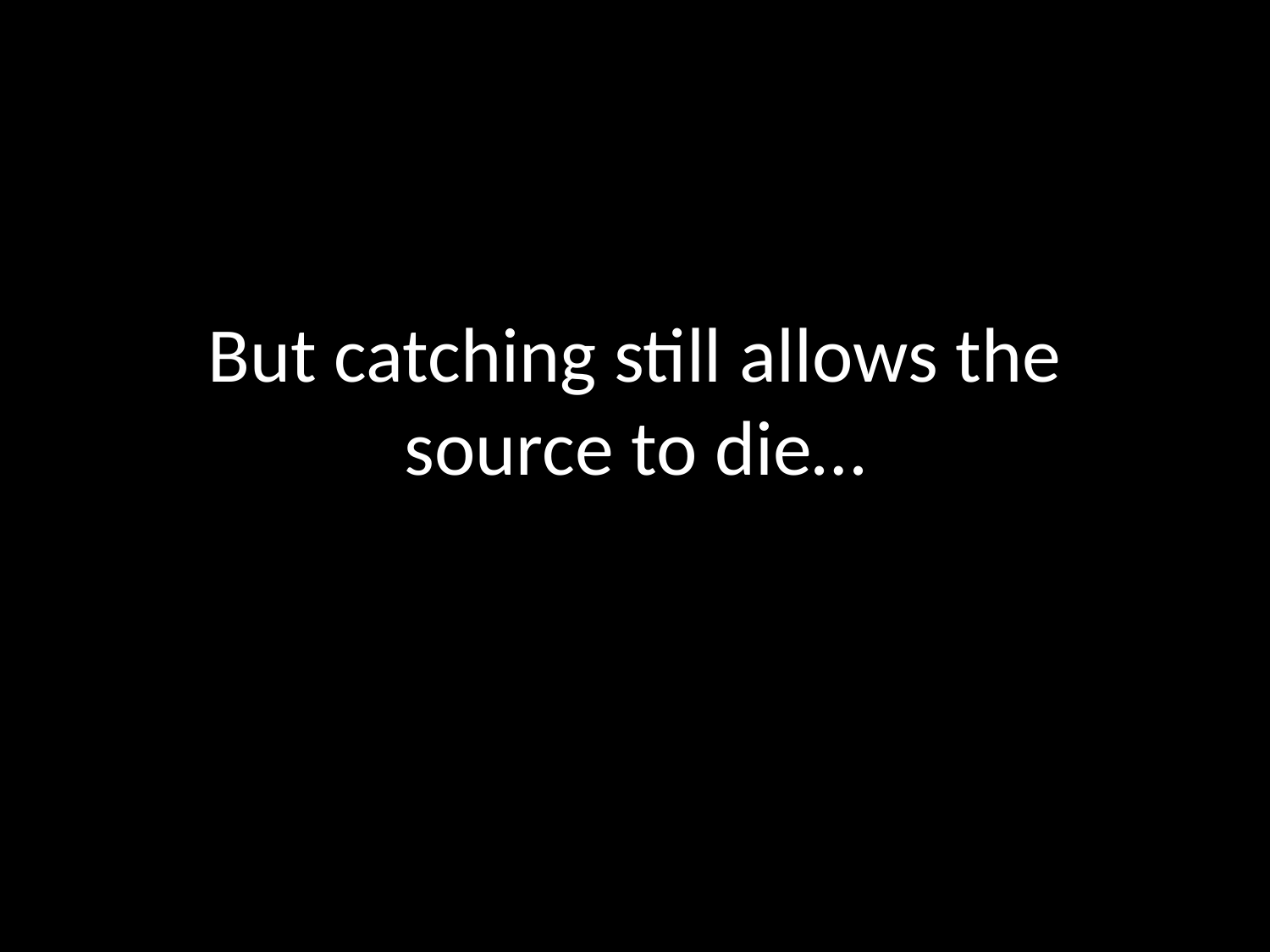

# But catching still allows the source to die…